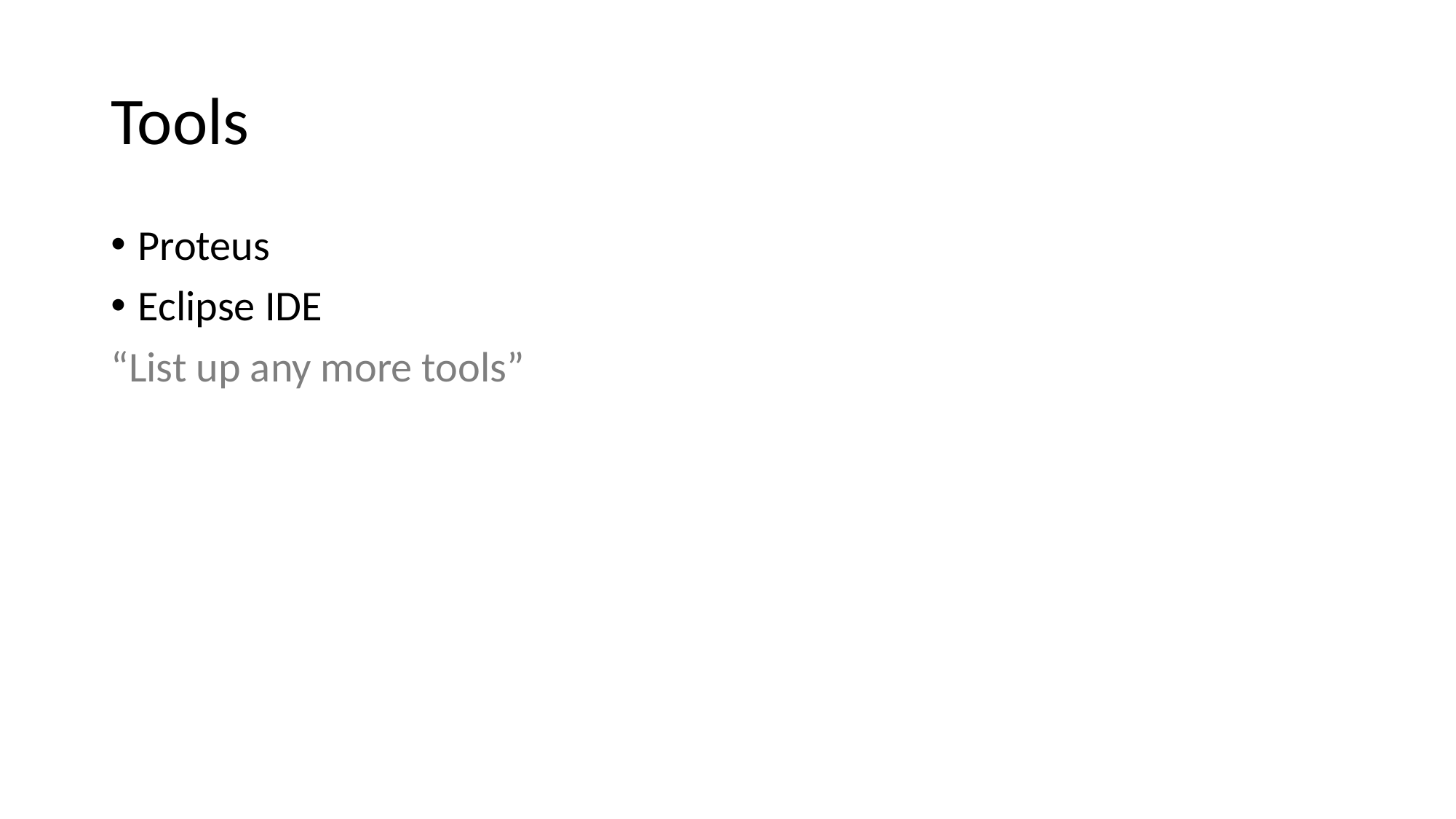

# Tools
Proteus
Eclipse IDE
“List up any more tools”